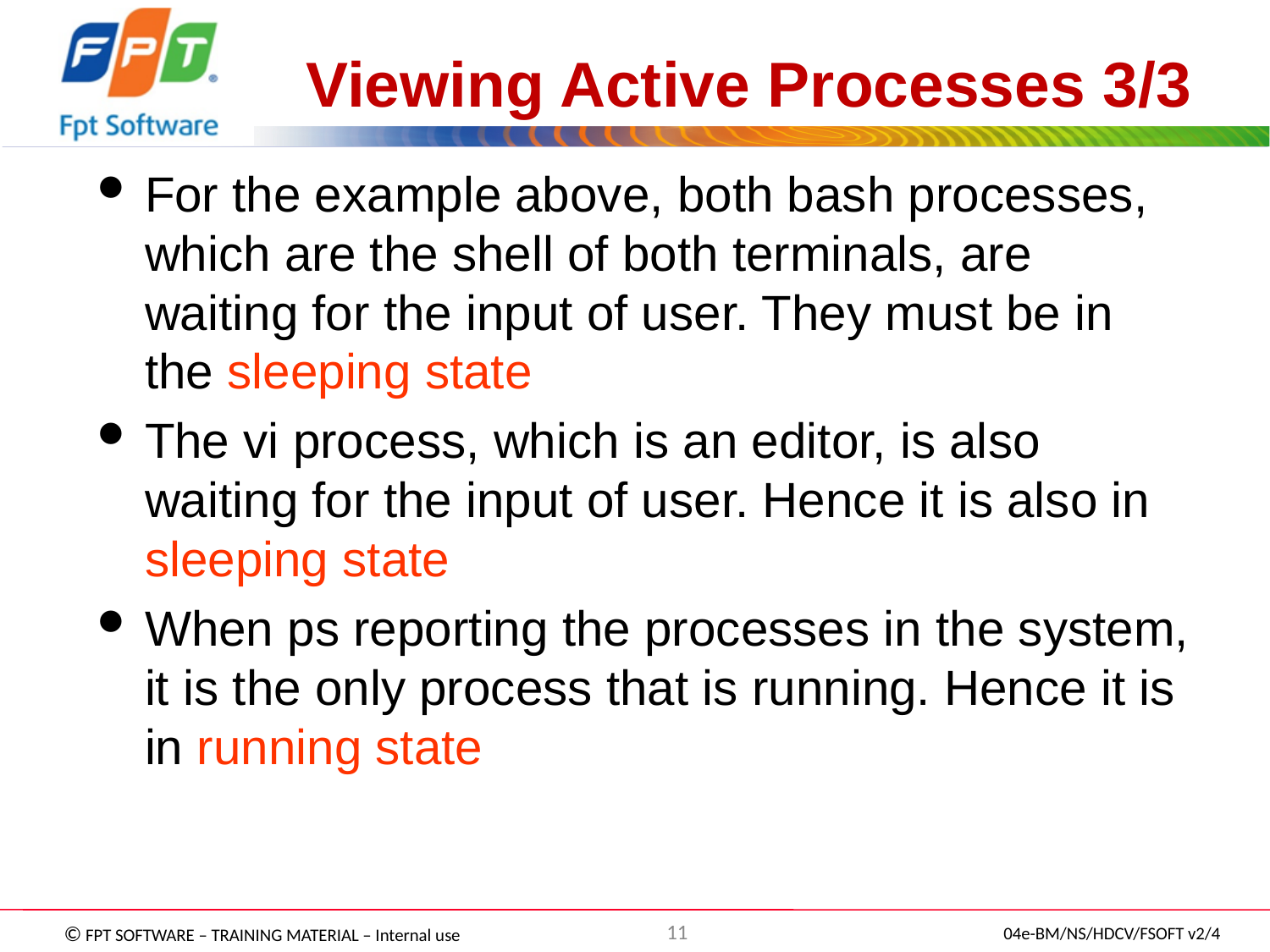

Viewing Active Processes 3/3
For the example above, both bash processes, which are the shell of both terminals, are waiting for the input of user. They must be in the sleeping state
The vi process, which is an editor, is also waiting for the input of user. Hence it is also in sleeping state
When ps reporting the processes in the system, it is the only process that is running. Hence it is in running state
11